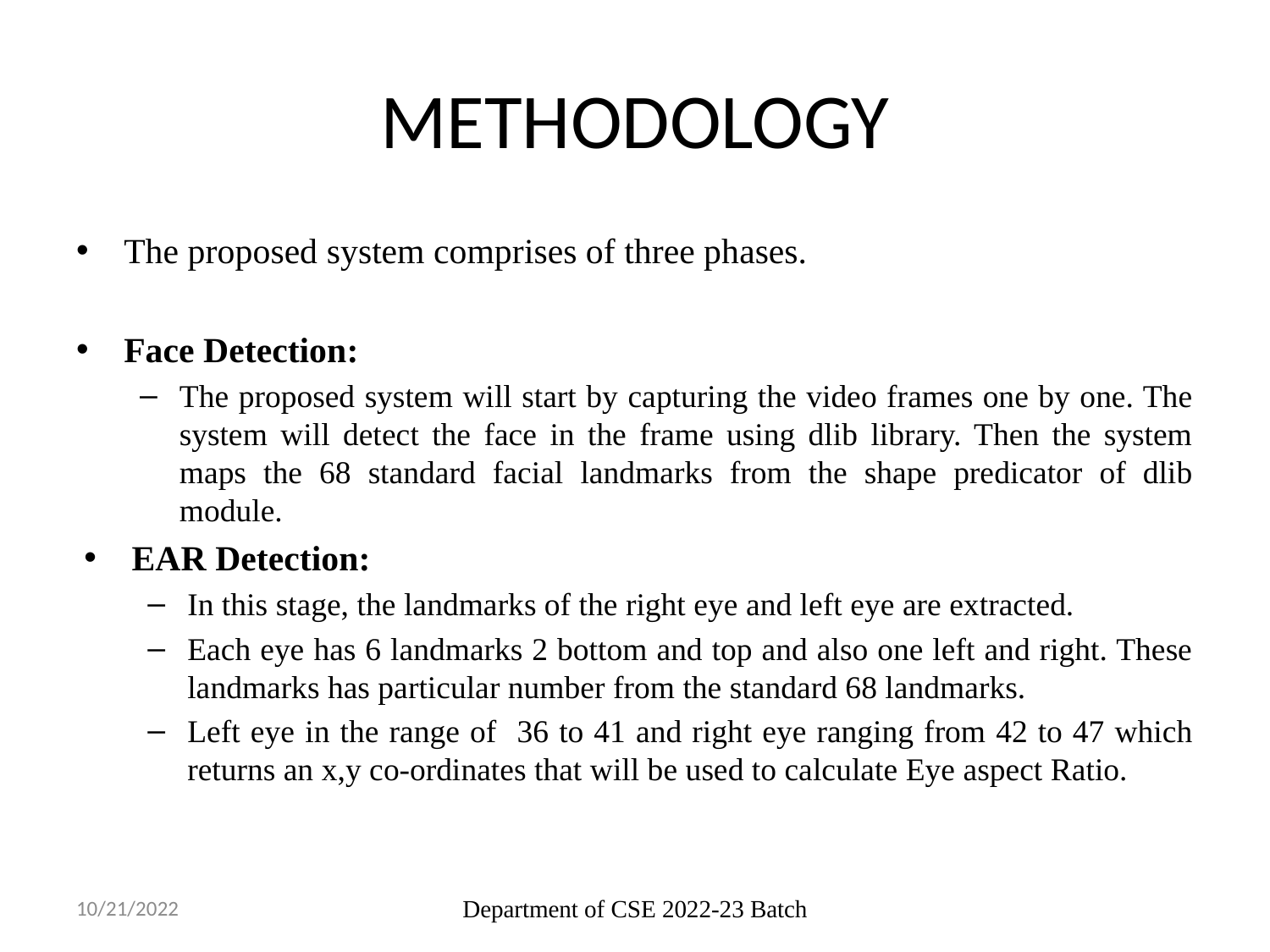

# METHODOLOGY
The proposed system comprises of three phases.

Face Detection:
The proposed system will start by capturing the video frames one by one. The system will detect the face in the frame using dlib library. Then the system maps the 68 standard facial landmarks from the shape predicator of dlib module.
EAR Detection:
In this stage, the landmarks of the right eye and left eye are extracted.
Each eye has 6 landmarks 2 bottom and top and also one left and right. These landmarks has particular number from the standard 68 landmarks.
Left eye in the range of  36 to 41 and right eye ranging from 42 to 47 which returns an x,y co-ordinates that will be used to calculate Eye aspect Ratio.
10/21/2022
Department of CSE 2022-23 Batch